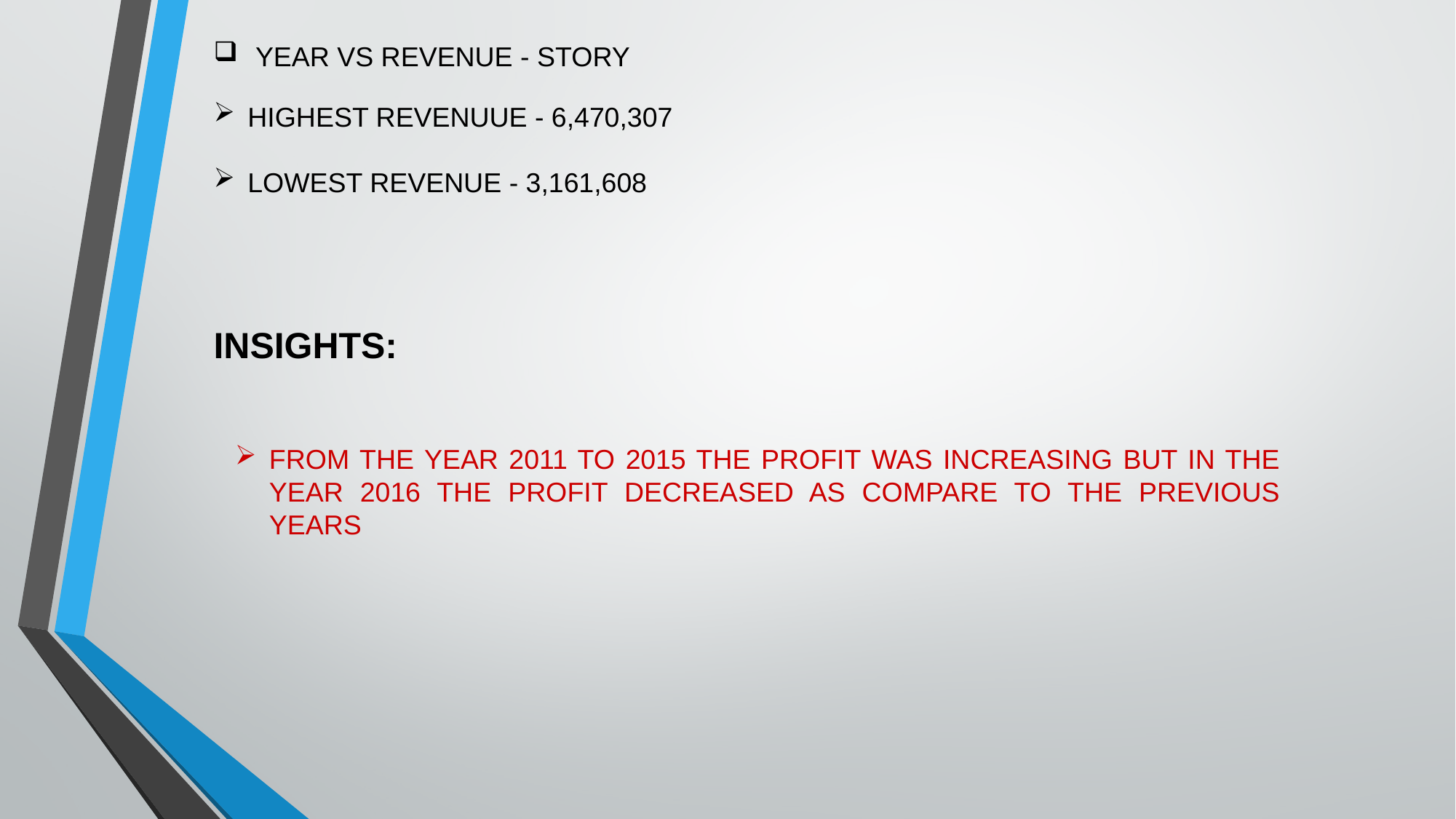

YEAR VS REVENUE - STORY
HIGHEST REVENUUE - 6,470,307

LOWEST REVENUE - 3,161,608

INSIGHTS:
FROM THE YEAR 2011 TO 2015 THE PROFIT WAS INCREASING BUT IN THE YEAR 2016 THE PROFIT DECREASED AS COMPARE TO THE PREVIOUS YEARS